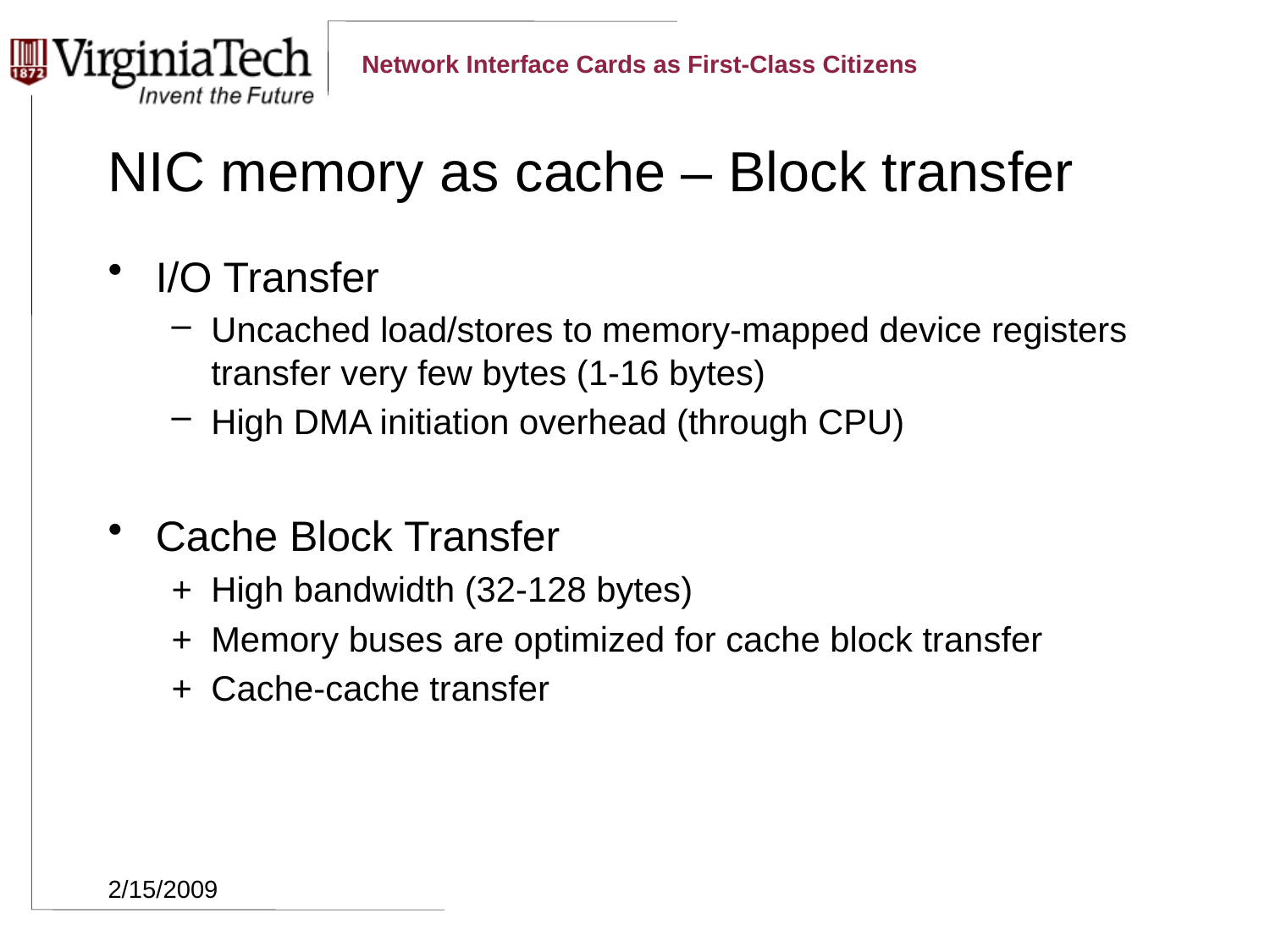

# NIC memory as cache – Block transfer
I/O Transfer
Uncached load/stores to memory-mapped device registers transfer very few bytes (1-16 bytes)
High DMA initiation overhead (through CPU)

Cache Block Transfer
+	High bandwidth (32-128 bytes)
+	Memory buses are optimized for cache block transfer
+	Cache-cache transfer
2/15/2009